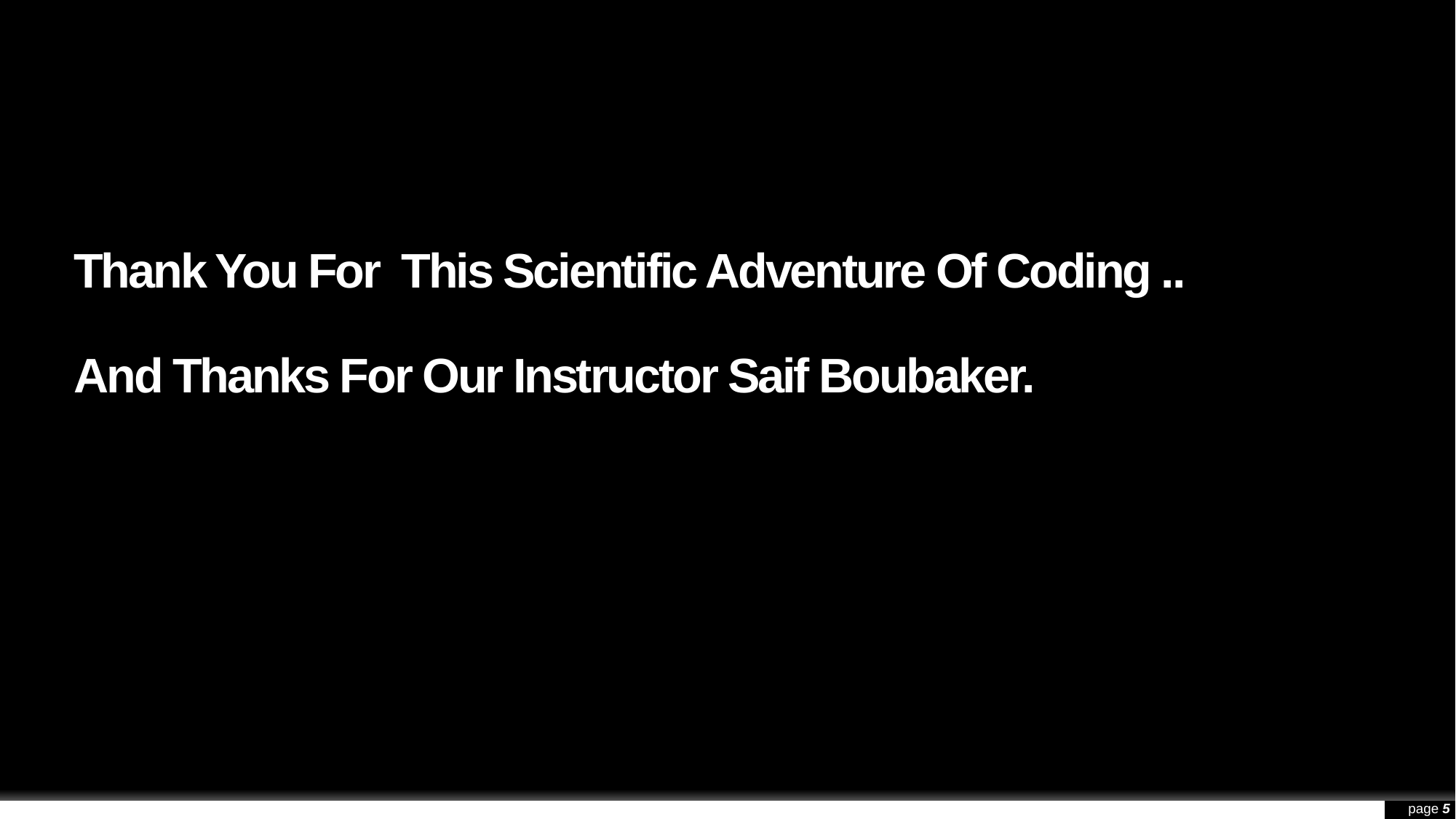

# Thank You For  This Scientific Adventure Of Coding .. And Thanks For Our Instructor Saif Boubaker.
page 5